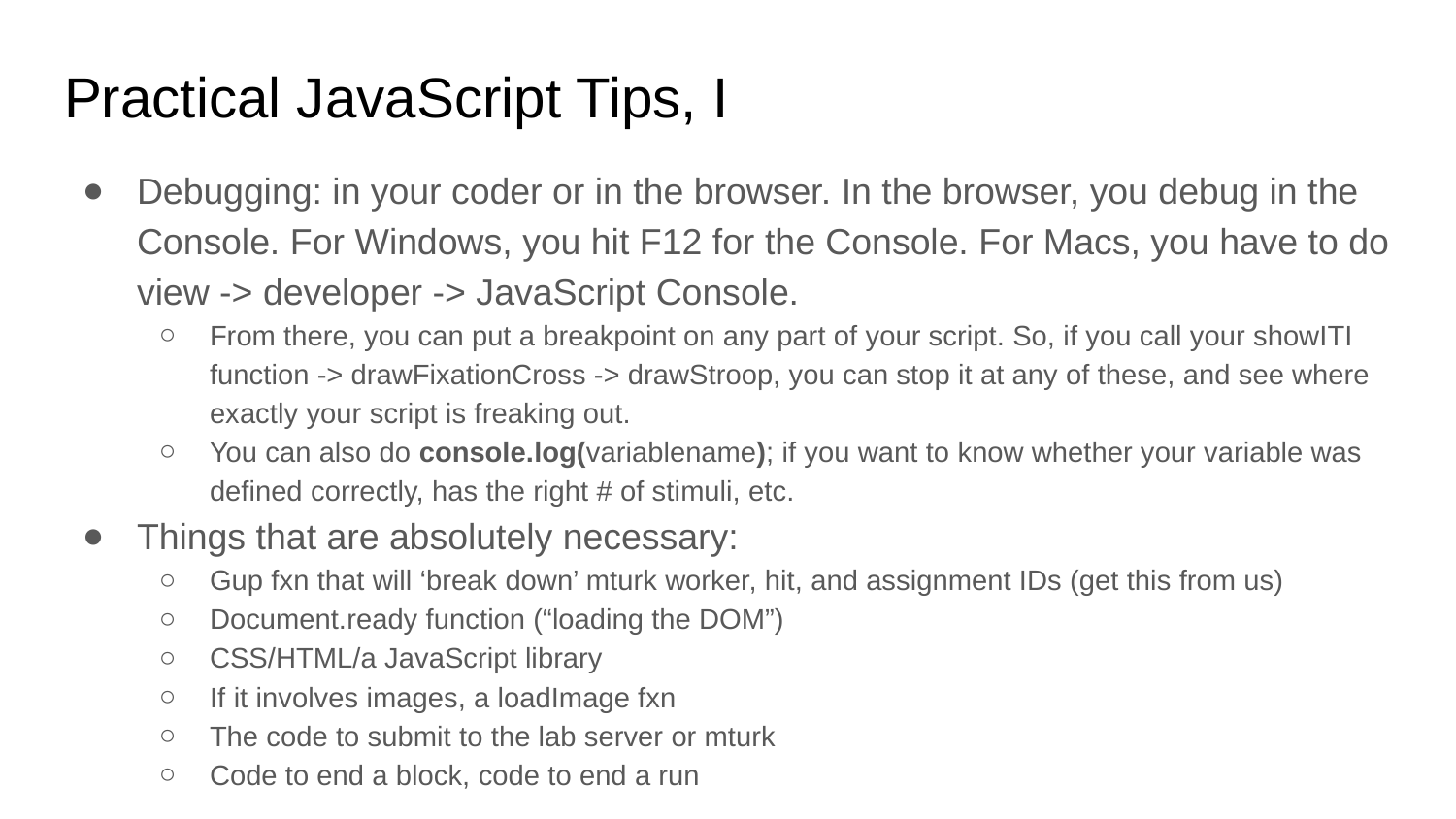

# Practical JavaScript Tips, I
Debugging: in your coder or in the browser. In the browser, you debug in the Console. For Windows, you hit F12 for the Console. For Macs, you have to do view -> developer -> JavaScript Console.
From there, you can put a breakpoint on any part of your script. So, if you call your showITI function -> drawFixationCross -> drawStroop, you can stop it at any of these, and see where exactly your script is freaking out.
You can also do console.log(variablename); if you want to know whether your variable was defined correctly, has the right # of stimuli, etc.
Things that are absolutely necessary:
Gup fxn that will ‘break down’ mturk worker, hit, and assignment IDs (get this from us)
Document.ready function (“loading the DOM”)
CSS/HTML/a JavaScript library
If it involves images, a loadImage fxn
The code to submit to the lab server or mturk
Code to end a block, code to end a run